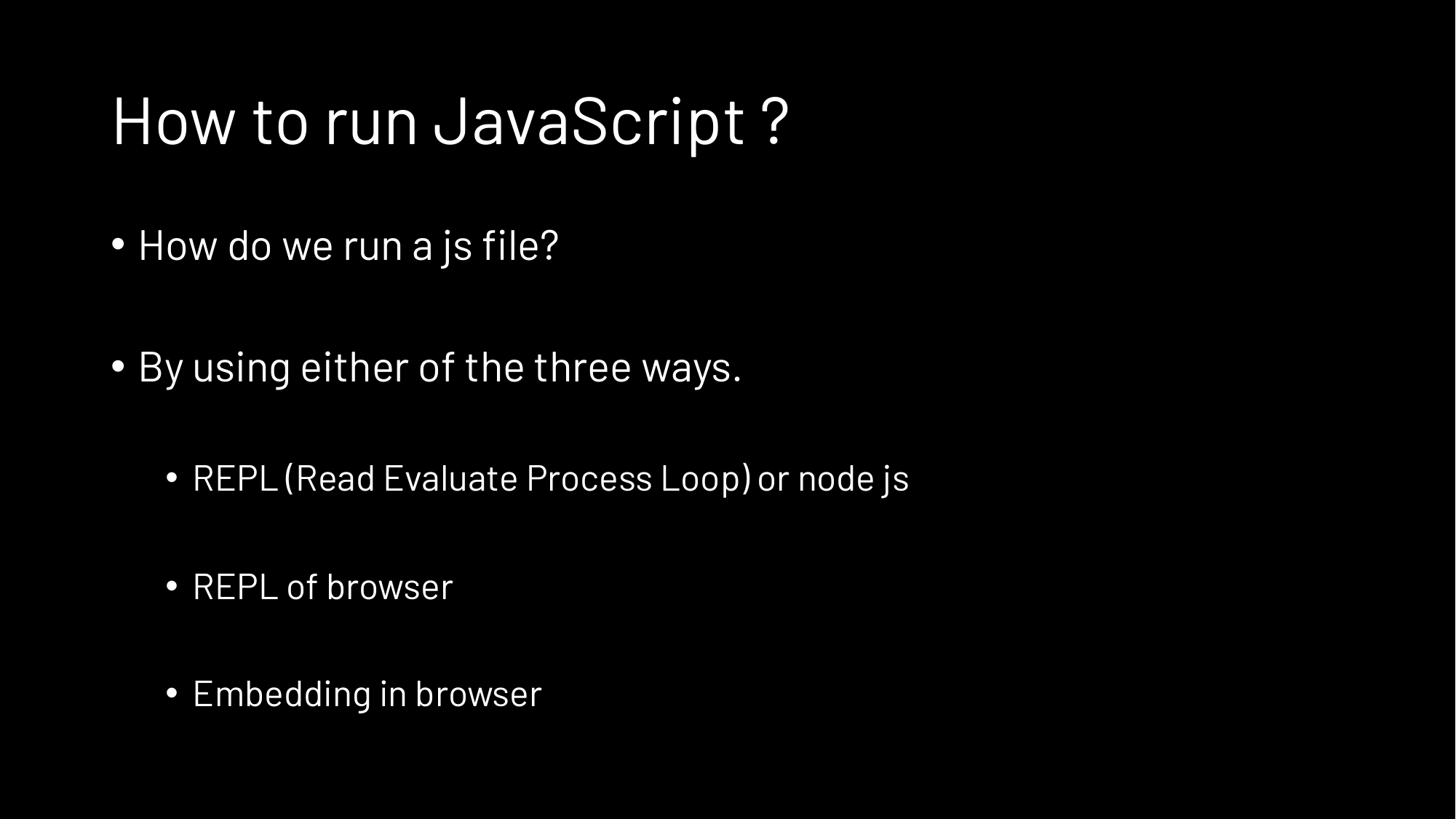

# How to run JavaScript ?
How do we run a js file?

By using either of the three ways.

REPL (Read Evaluate Process Loop) or node js

REPL of browser

Embedding in browser